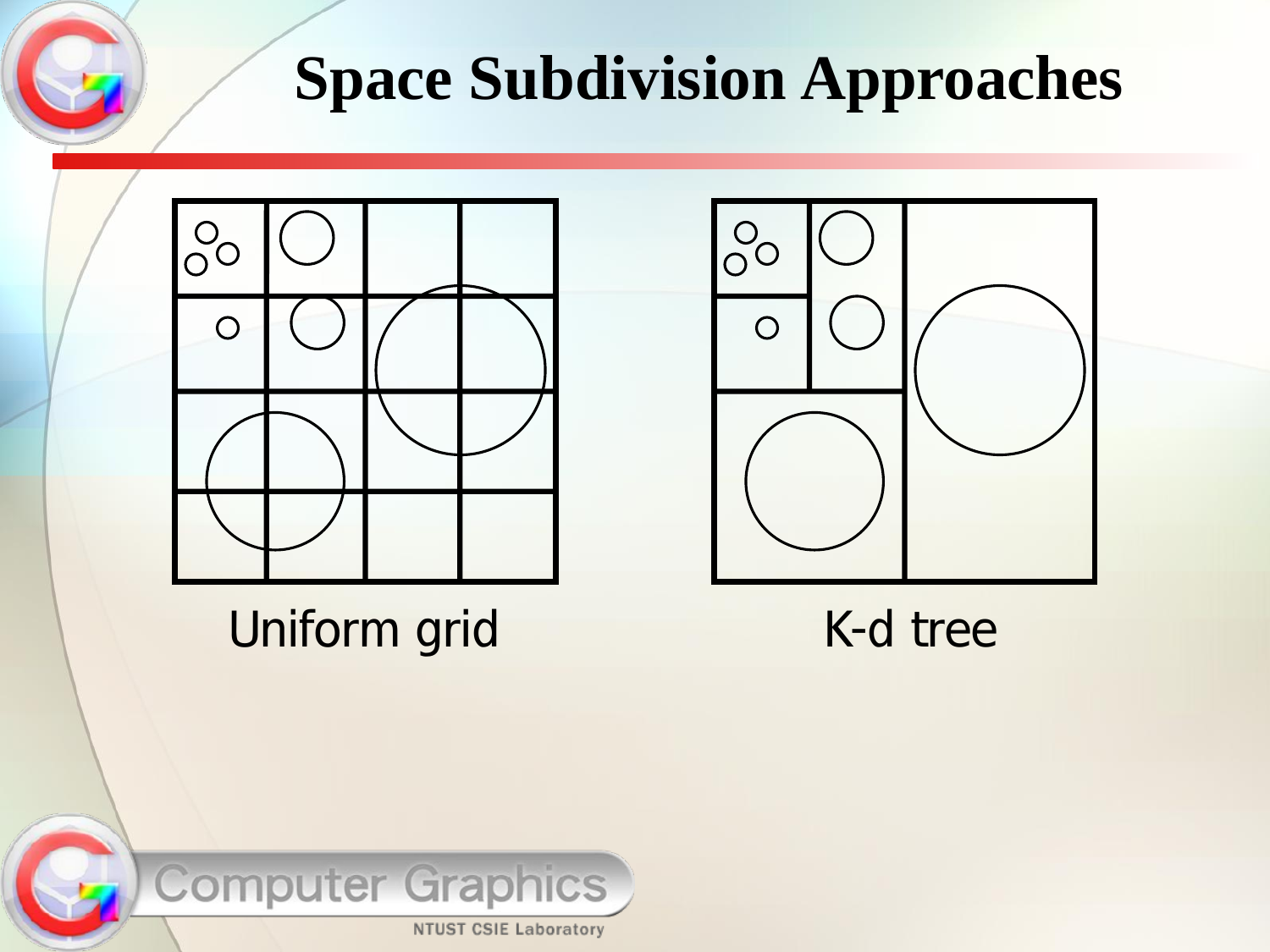

Space Subdivision Approaches

Uniform grid
K-d tree